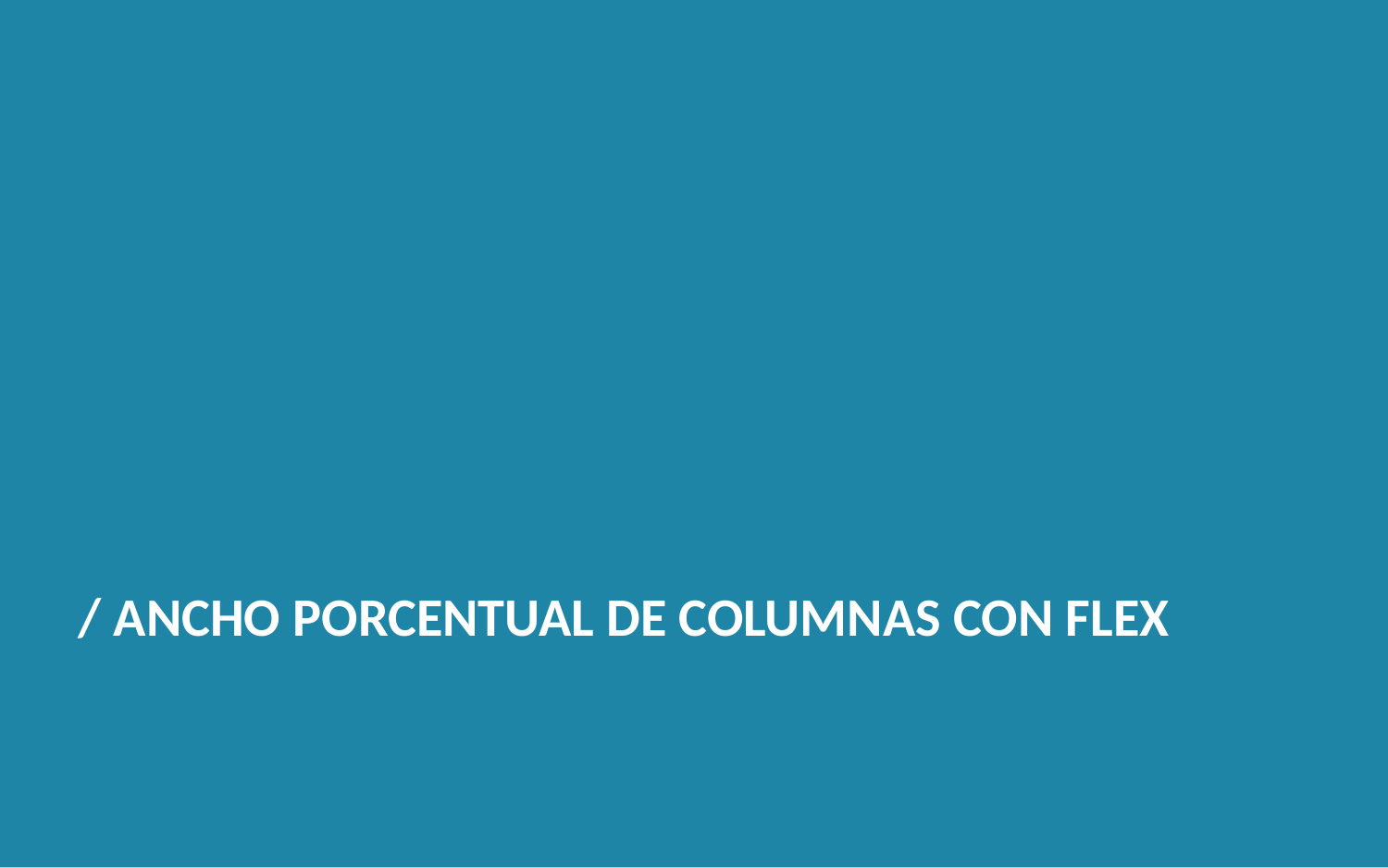

/ ANCHO PORCENTUAL DE COLUMNAS CON FLEX